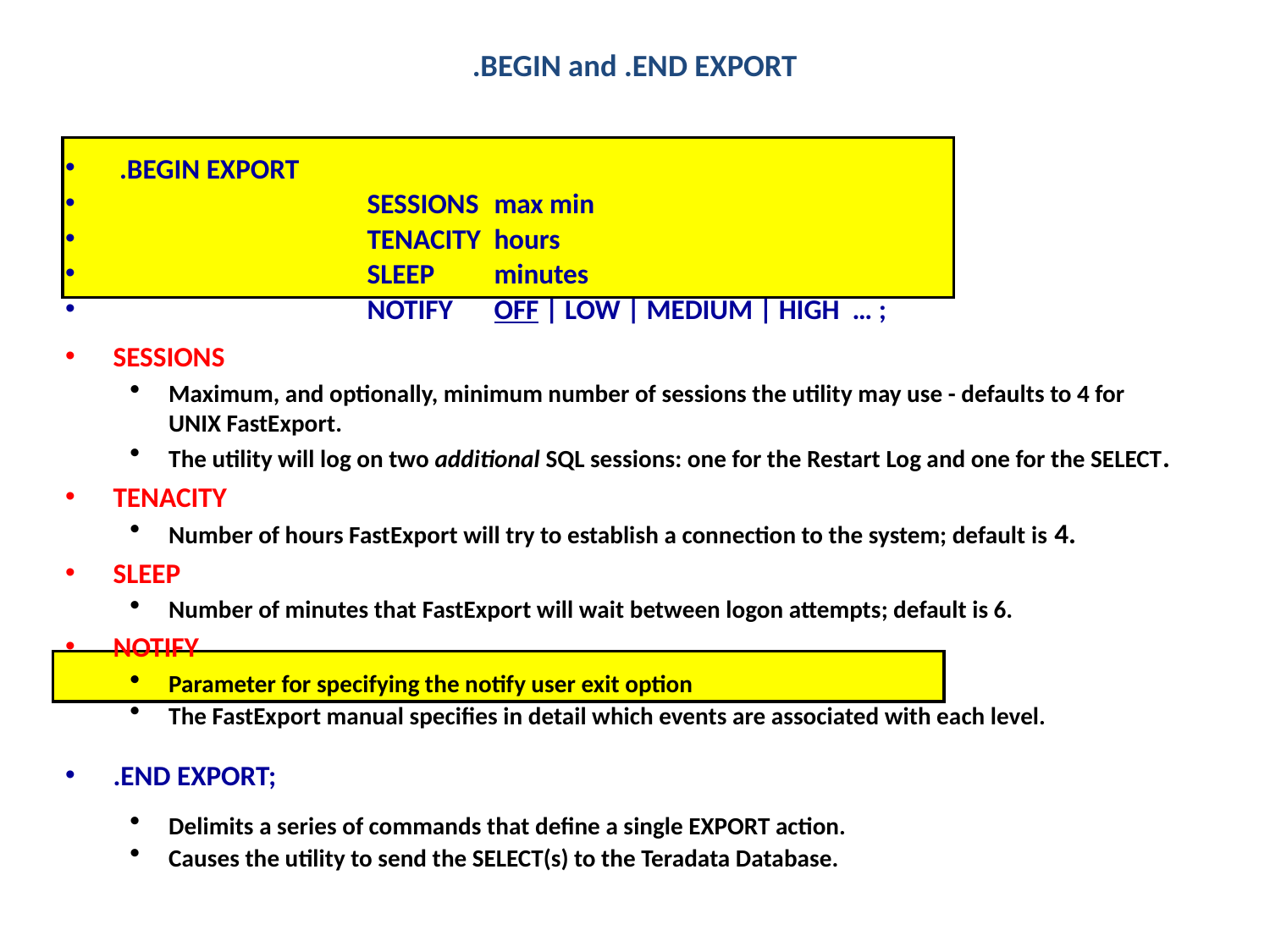

# .BEGIN and .END EXPORT

 .BEGIN EXPORT
		SESSIONS	max min
		TENACITY	hours
		SLEEP	minutes
		NOTIFY	OFF | LOW | MEDIUM | HIGH  … ;
SESSIONS
Maximum, and optionally, minimum number of sessions the utility may use - defaults to 4 for UNIX FastExport.
The utility will log on two additional SQL sessions: one for the Restart Log and one for the SELECT.
TENACITY
Number of hours FastExport will try to establish a connection to the system; default is 4.
SLEEP
Number of minutes that FastExport will wait between logon attempts; default is 6.
NOTIFY
Parameter for specifying the notify user exit option
The FastExport manual specifies in detail which events are associated with each level.
.END EXPORT;
Delimits a series of commands that define a single EXPORT action.
Causes the utility to send the SELECT(s) to the Teradata Database.